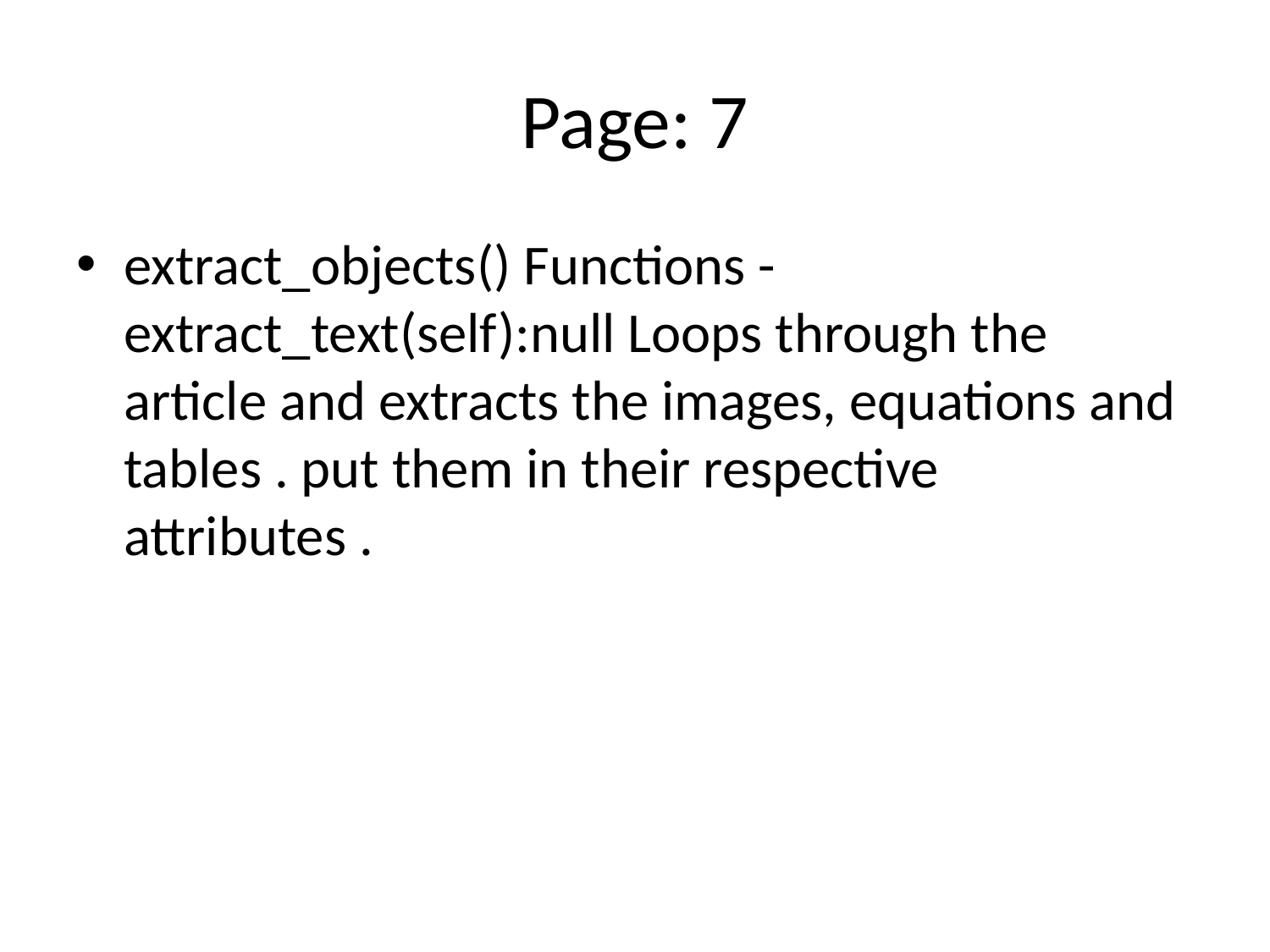

# Page: 7
extract_objects() Functions - extract_text(self):null Loops through the article and extracts the images, equations and tables . put them in their respective attributes .